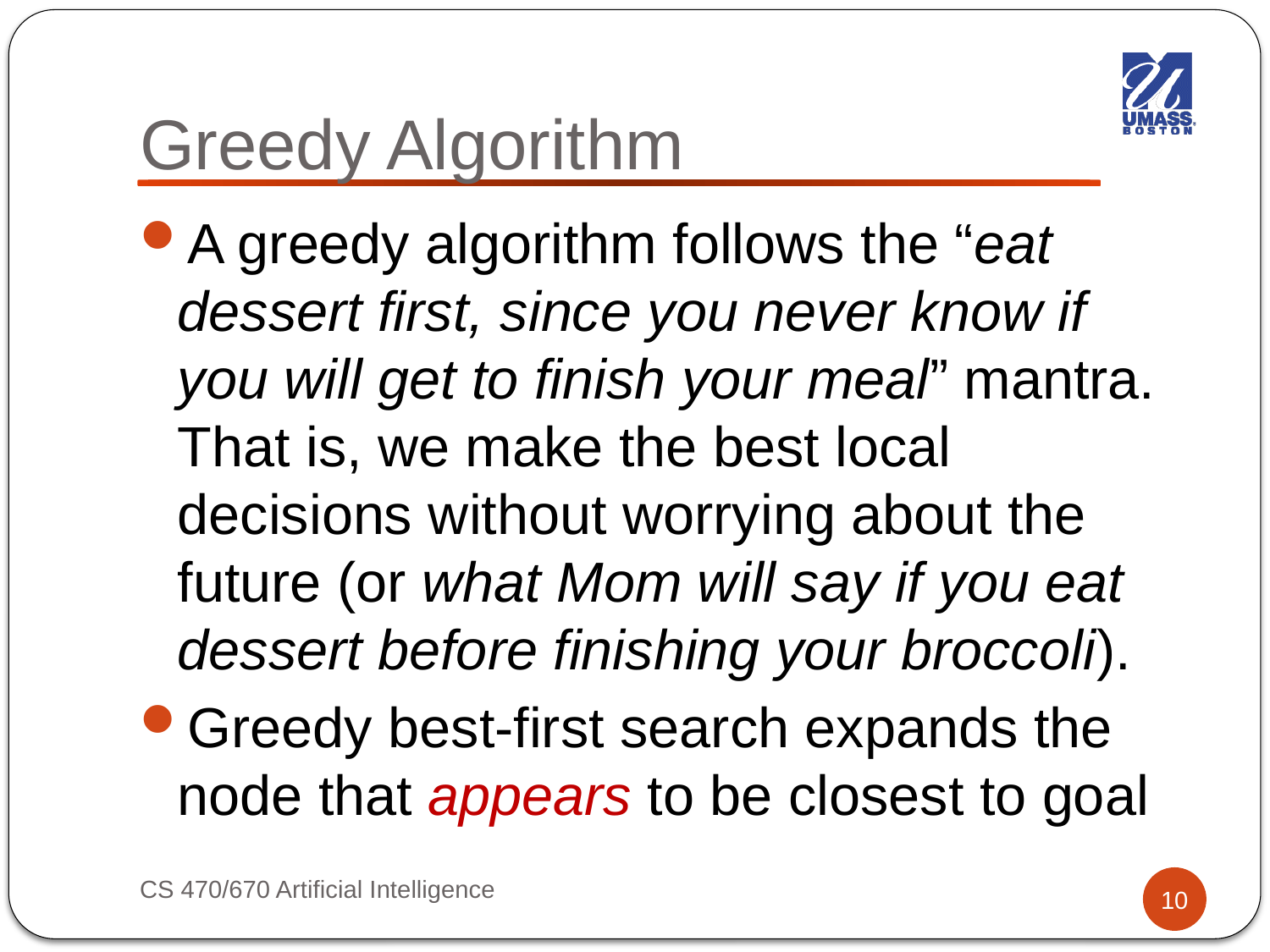

# Greedy Algorithm
A greedy algorithm follows the “eat dessert first, since you never know if you will get to finish your meal” mantra. That is, we make the best local decisions without worrying about the future (or what Mom will say if you eat dessert before finishing your broccoli).
Greedy best-first search expands the node that appears to be closest to goal

CS 470/670 Artificial Intelligence

10